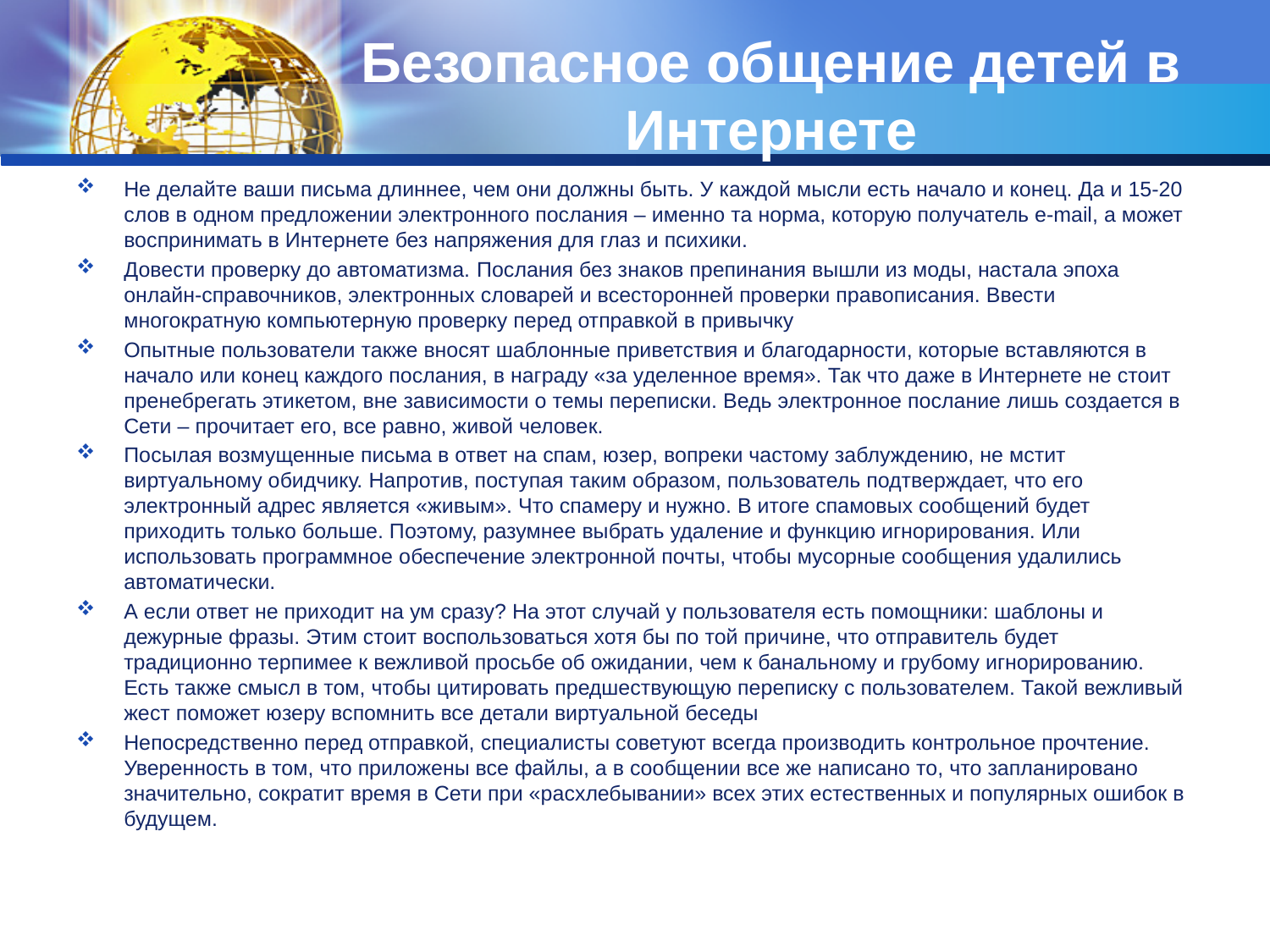

# Безопасное общение детей в Интернете
Не делайте ваши письма длиннее, чем они должны быть. У каждой мысли есть начало и конец. Да и 15-20 слов в одном предложении электронного послания – именно та норма, которую получатель e-mail, а может воспринимать в Интернете без напряжения для глаз и психики.
Довести проверку до автоматизма. Послания без знаков препинания вышли из моды, настала эпоха онлайн-справочников, электронных словарей и всесторонней проверки правописания. Ввести многократную компьютерную проверку перед отправкой в привычку
Опытные пользователи также вносят шаблонные приветствия и благодарности, которые вставляются в начало или конец каждого послания, в награду «за уделенное время». Так что даже в Интернете не стоит пренебрегать этикетом, вне зависимости о темы переписки. Ведь электронное послание лишь создается в Сети – прочитает его, все равно, живой человек.
Посылая возмущенные письма в ответ на спам, юзер, вопреки частому заблуждению, не мстит виртуальному обидчику. Напротив, поступая таким образом, пользователь подтверждает, что его электронный адрес является «живым». Что спамеру и нужно. В итоге спамовых сообщений будет приходить только больше. Поэтому, разумнее выбрать удаление и функцию игнорирования. Или использовать программное обеспечение электронной почты, чтобы мусорные сообщения удалились автоматически.
А если ответ не приходит на ум сразу? На этот случай у пользователя есть помощники: шаблоны и дежурные фразы. Этим стоит воспользоваться хотя бы по той причине, что отправитель будет традиционно терпимее к вежливой просьбе об ожидании, чем к банальному и грубому игнорированию. Есть также смысл в том, чтобы цитировать предшествующую переписку с пользователем. Такой вежливый жест поможет юзеру вспомнить все детали виртуальной беседы
Непосредственно перед отправкой, специалисты советуют всегда производить контрольное прочтение. Уверенность в том, что приложены все файлы, а в сообщении все же написано то, что запланировано значительно, сократит время в Сети при «расхлебывании» всех этих естественных и популярных ошибок в будущем.